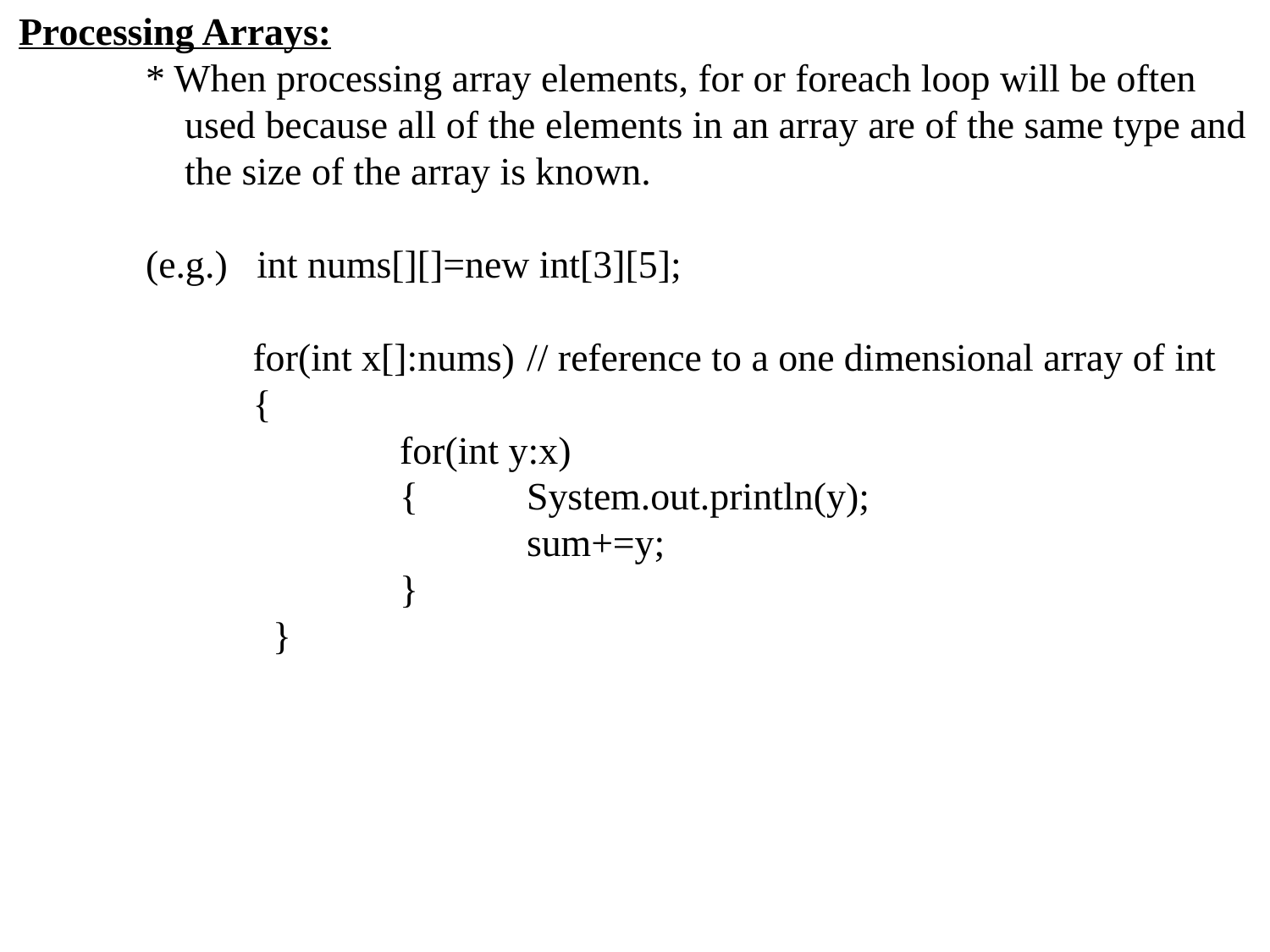

Processing Arrays:
	* When processing array elements, for or foreach loop will be often
	    used because all of the elements in an array are of the same type and
	    the size of the array is known.

	(e.g.)   int nums[][]=new int[3][5];

	           for(int x[]:nums)	// reference to a one dimensional array of int
	           {
			for(int y:x)
			{	System.out.println(y);
				sum+=y;
			}
		}